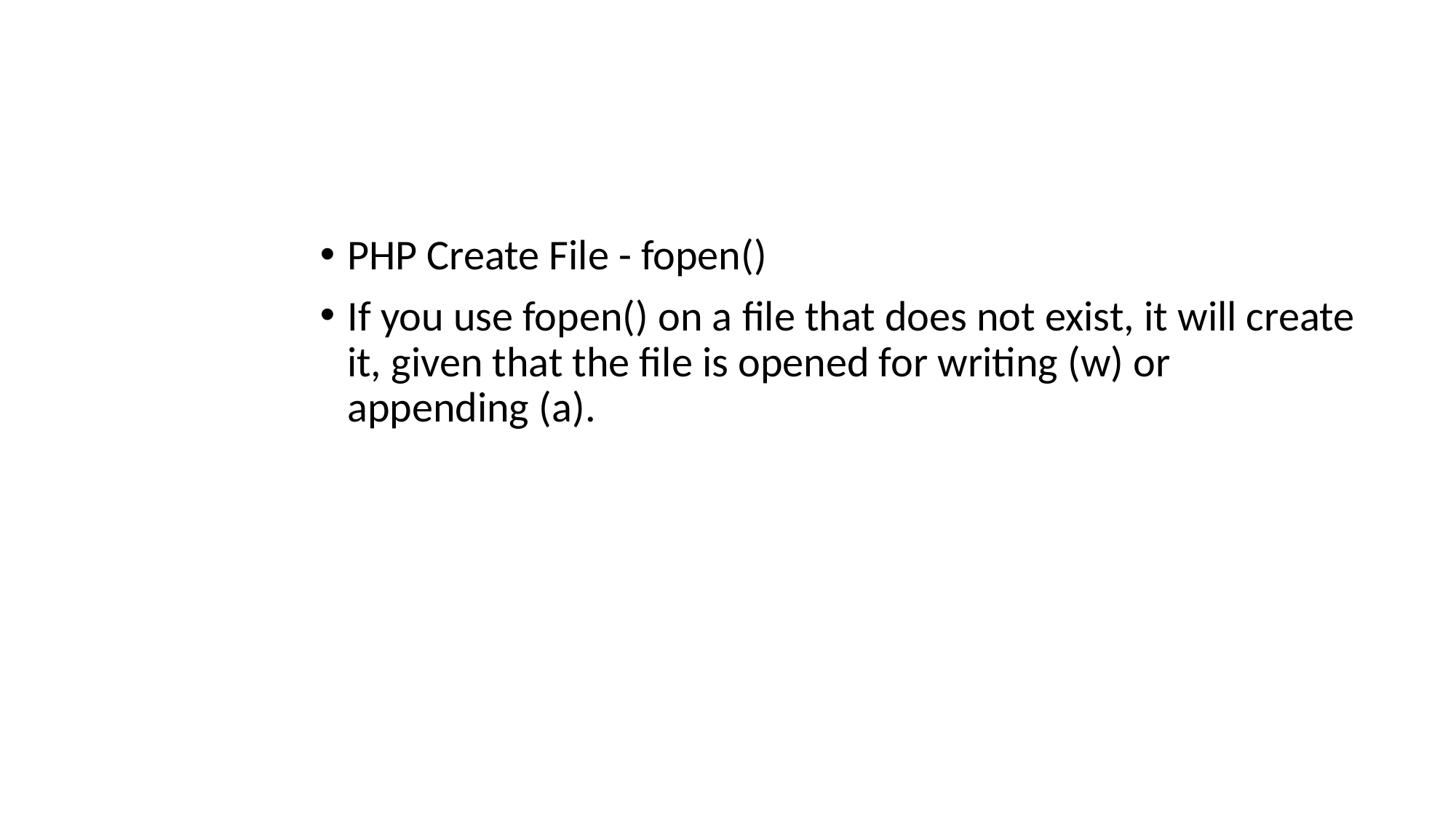

PHP Create File - fopen()
If you use fopen() on a file that does not exist, it will create it, given that the file is opened for writing (w) or appending (a).